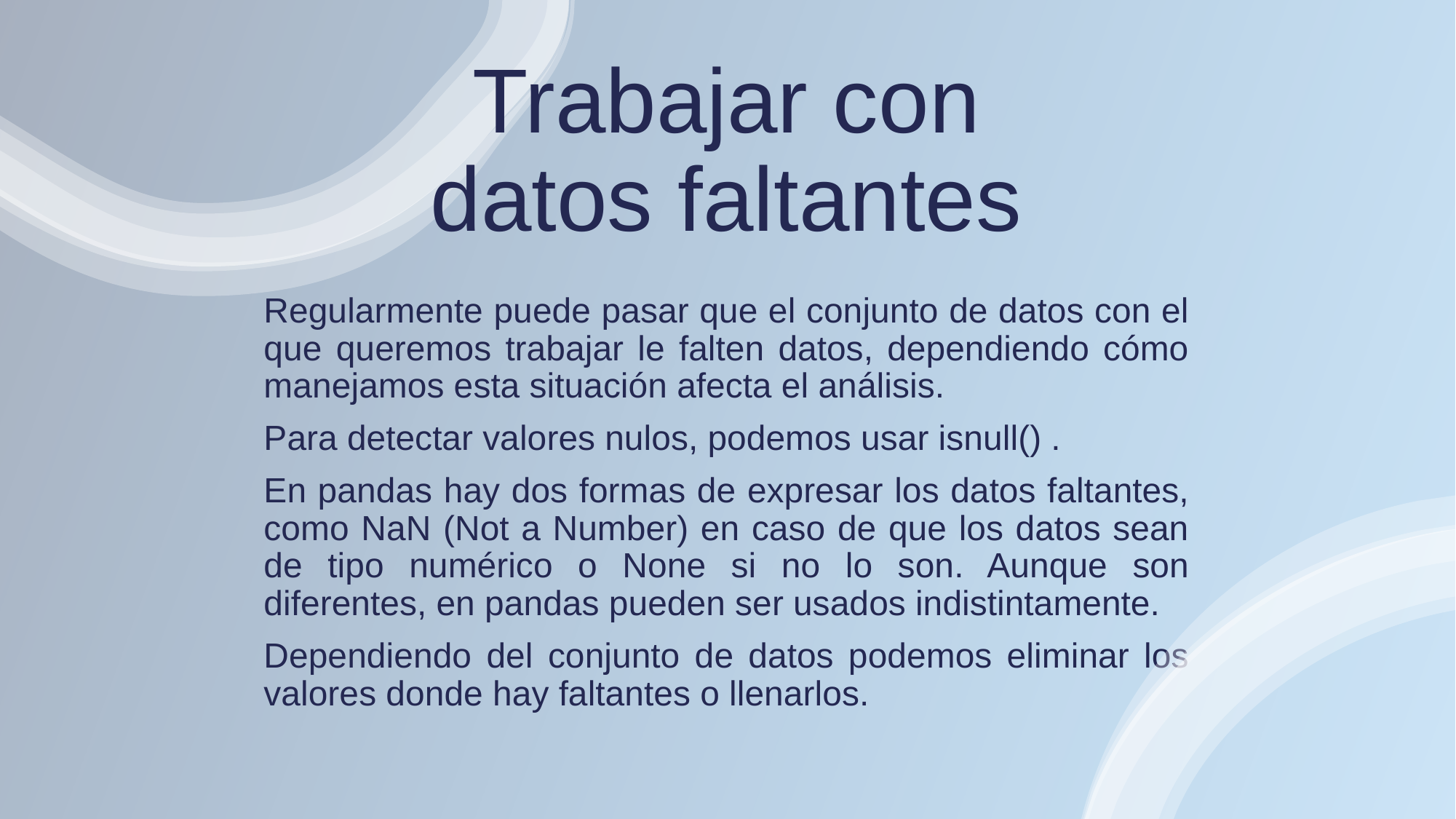

# Trabajar con datos faltantes
Regularmente puede pasar que el conjunto de datos con el que queremos trabajar le falten datos, dependiendo cómo manejamos esta situación afecta el análisis.
Para detectar valores nulos, podemos usar isnull() .
En pandas hay dos formas de expresar los datos faltantes, como NaN (Not a Number) en caso de que los datos sean de tipo numérico o None si no lo son. Aunque son diferentes, en pandas pueden ser usados indistintamente.
Dependiendo del conjunto de datos podemos eliminar los valores donde hay faltantes o llenarlos.